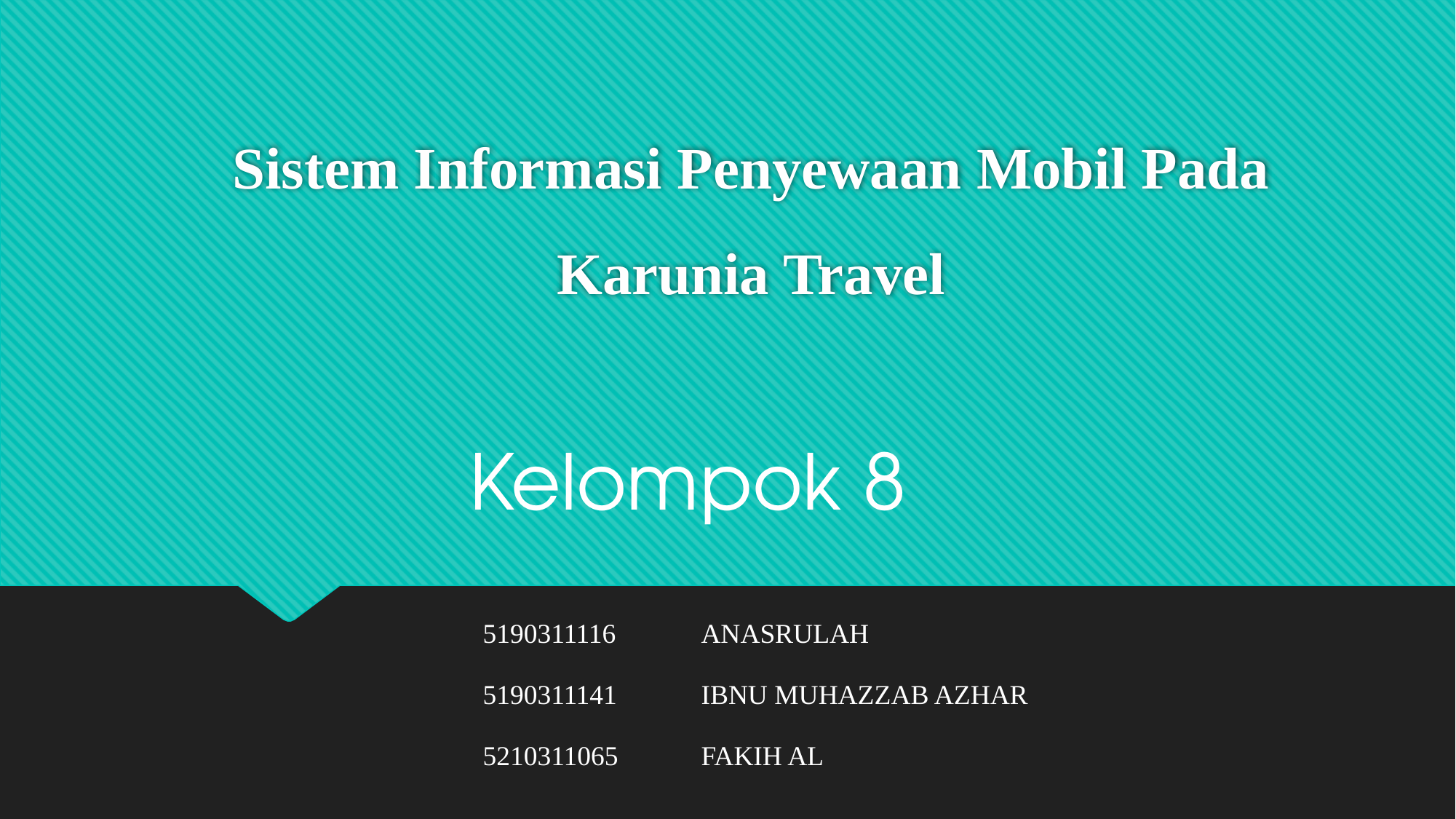

# Sistem Informasi Penyewaan Mobil Pada Karunia Travel
Kelompok 8

5190311116	ANASRULAH
5190311141	IBNU MUHAZZAB AZHAR
5210311065	FAKIH AL